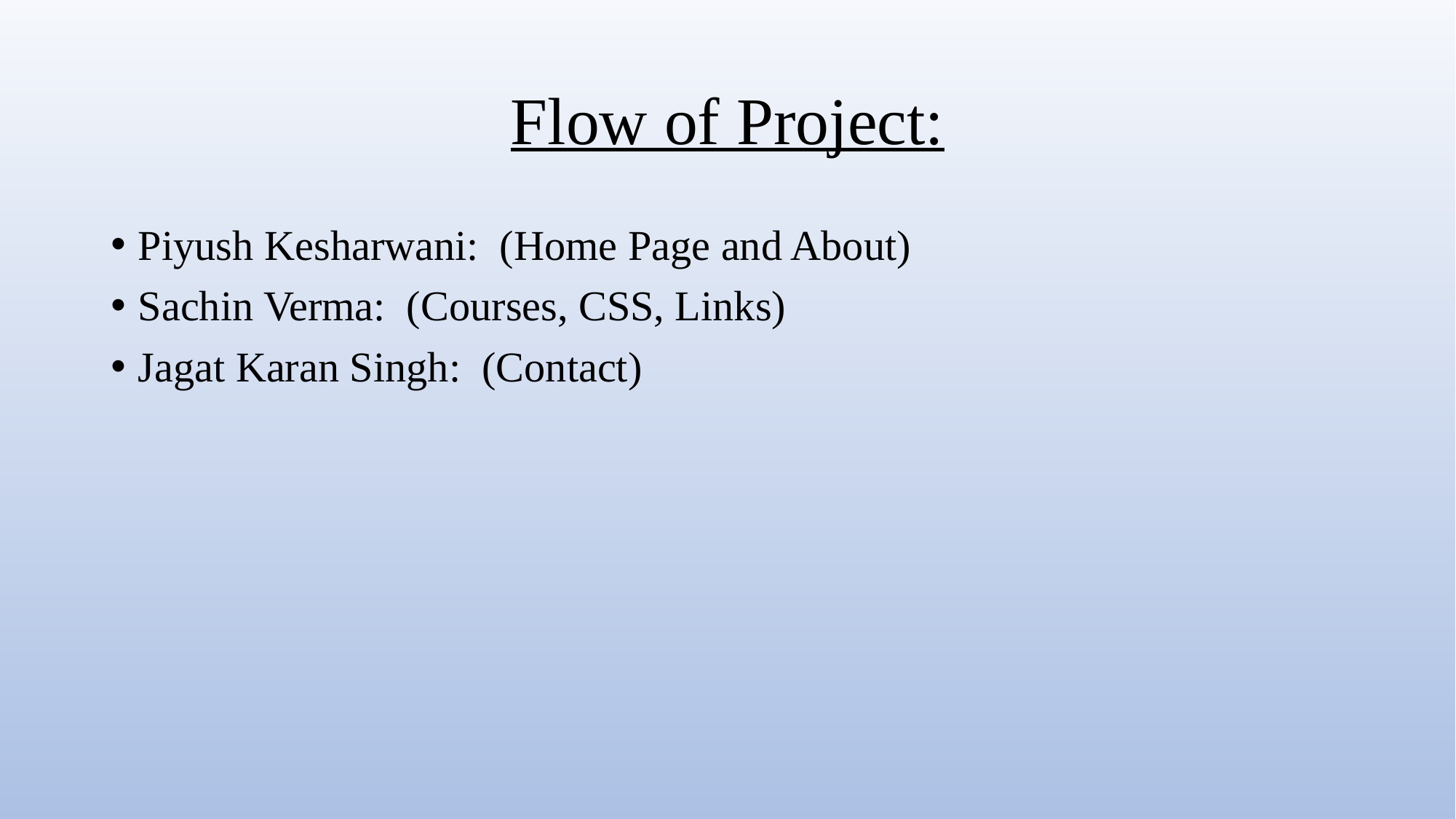

# Flow of Project:
Piyush Kesharwani:  (Home Page and About)
Sachin Verma:  (Courses, CSS, Links)
Jagat Karan Singh:  (Contact)